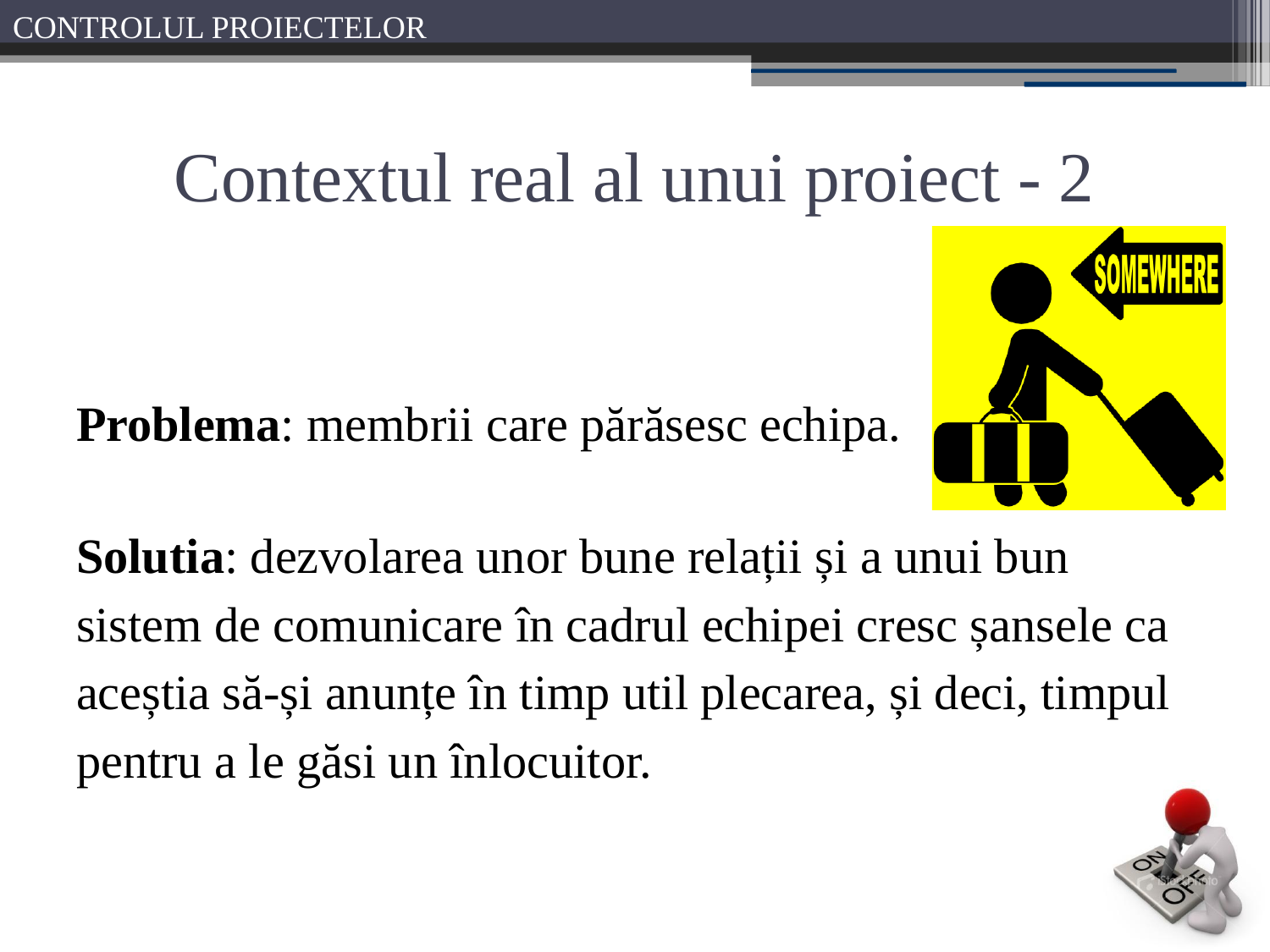

# Contextul real al unui proiect - 2

Problema: membrii care părăsesc echipa.

Solutia: dezvolarea unor bune relații și a unui bun sistem de comunicare în cadrul echipei cresc șansele ca aceștia să-și anunțe în timp util plecarea, și deci, timpul pentru a le găsi un înlocuitor.